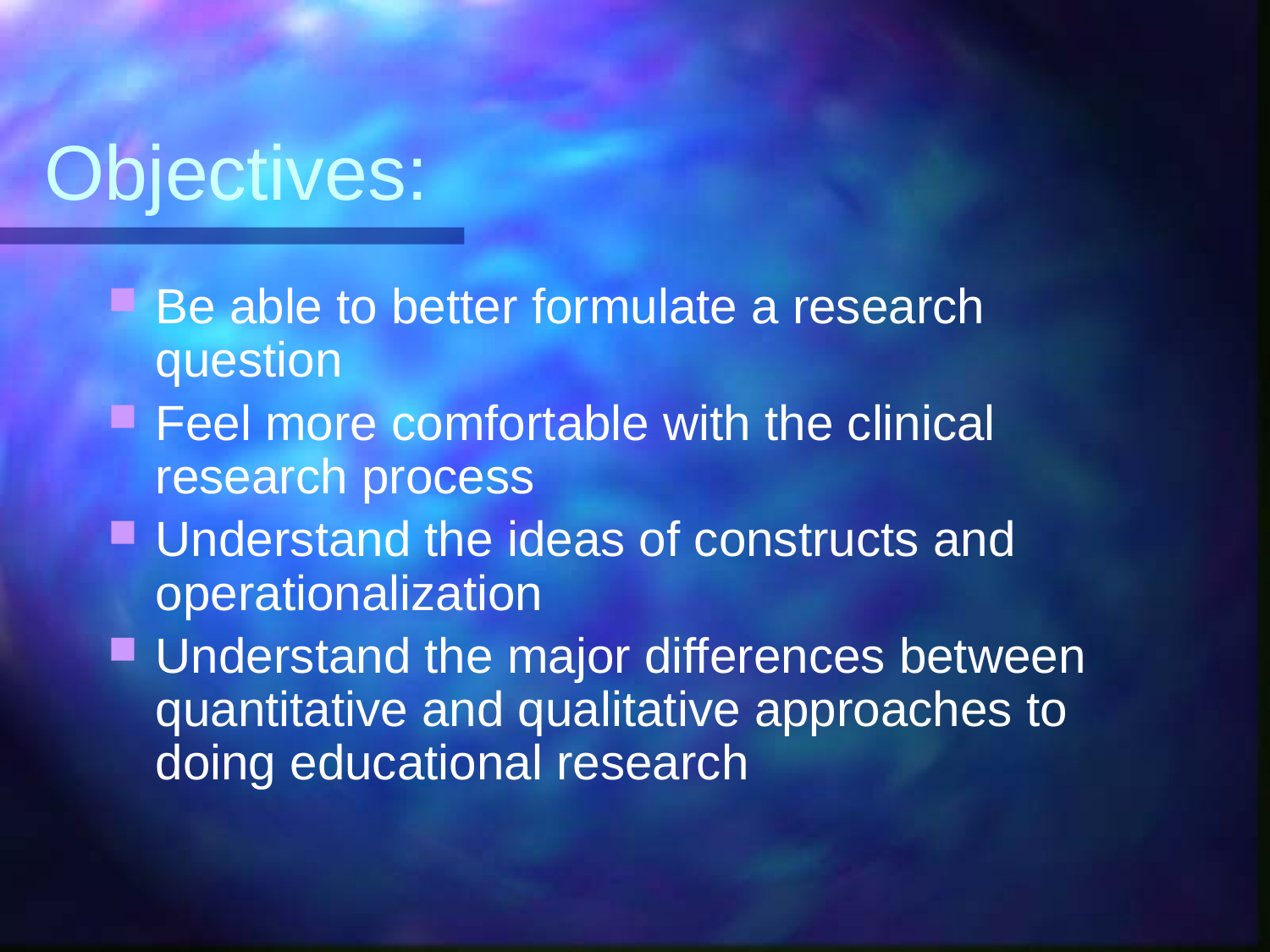

# Objectives:
Be able to better formulate a research question
Feel more comfortable with the clinical research process
Understand the ideas of constructs and operationalization
Understand the major differences between quantitative and qualitative approaches to doing educational research